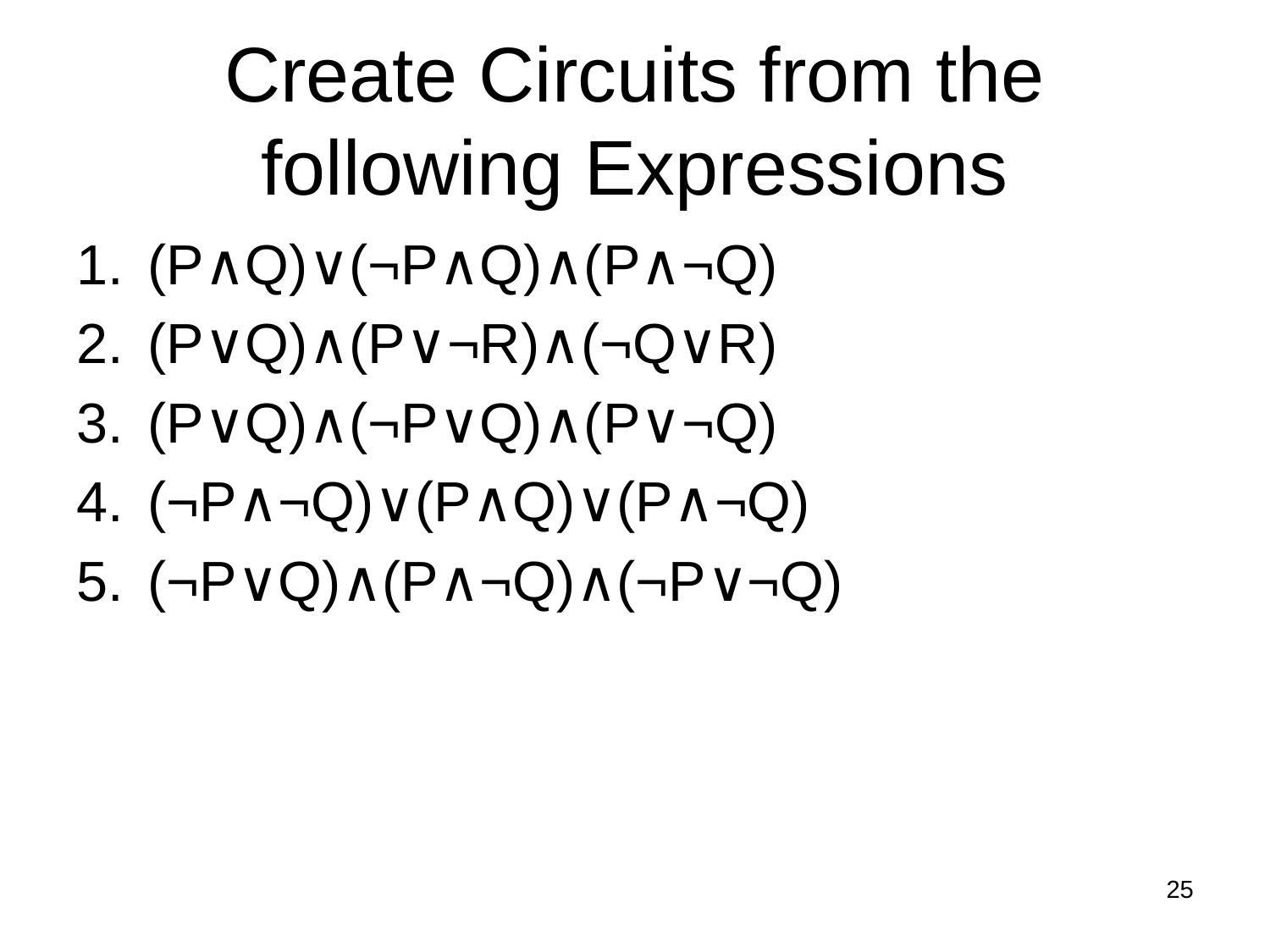

# Create Circuits from the following Expressions
(P∧Q)∨(¬P∧Q)∧(P∧¬Q)
(P∨Q)∧(P∨¬R)∧(¬Q∨R)
(P∨Q)∧(¬P∨Q)∧(P∨¬Q)
(¬P∧¬Q)∨(P∧Q)∨(P∧¬Q)
(¬P∨Q)∧(P∧¬Q)∧(¬P∨¬Q)

25